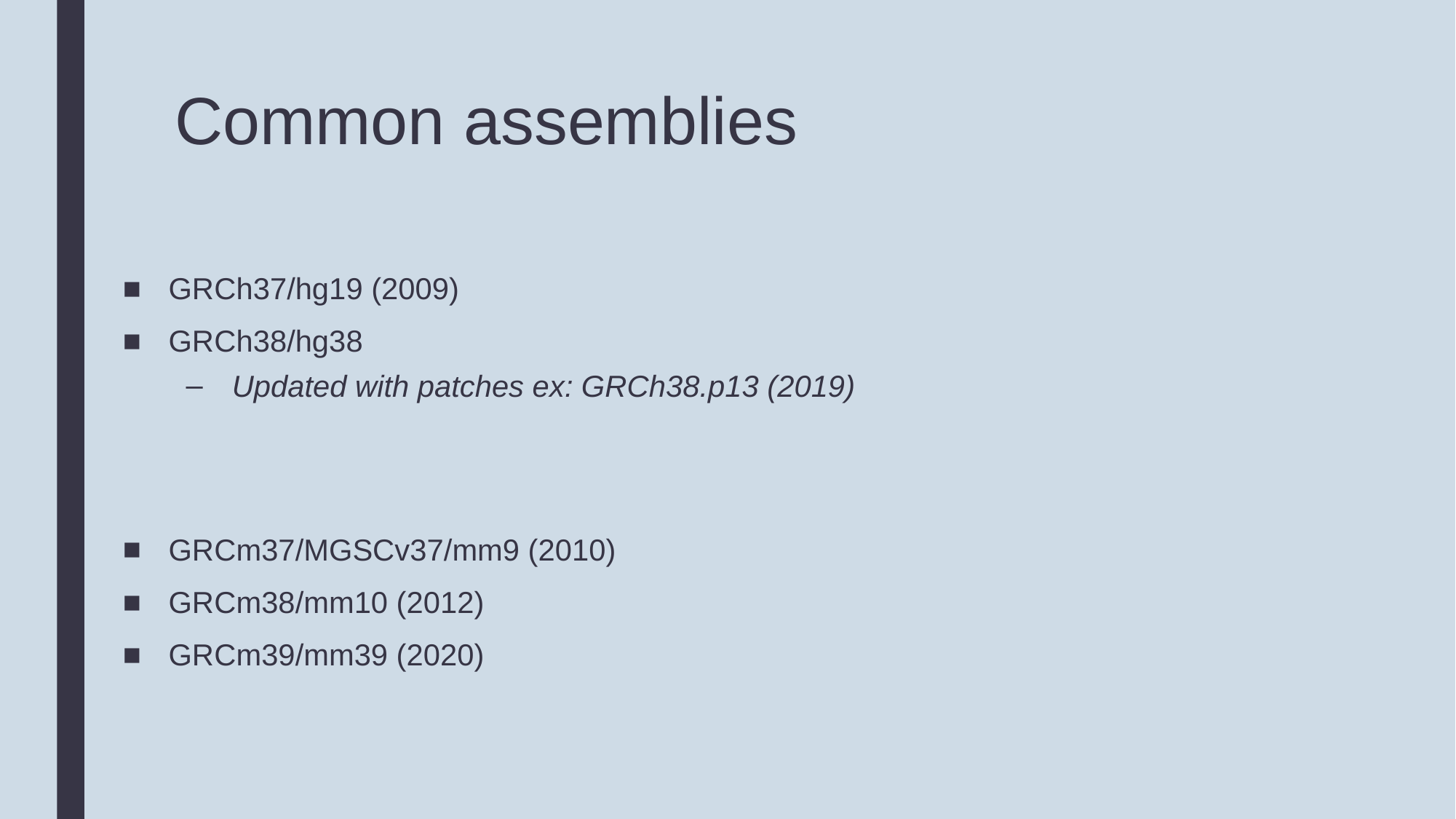

# Common assemblies
GRCh37/hg19 (2009)
GRCh38/hg38
Updated with patches ex: GRCh38.p13 (2019)

GRCm37/MGSCv37/mm9 (2010)
GRCm38/mm10 (2012)
GRCm39/mm39 (2020)